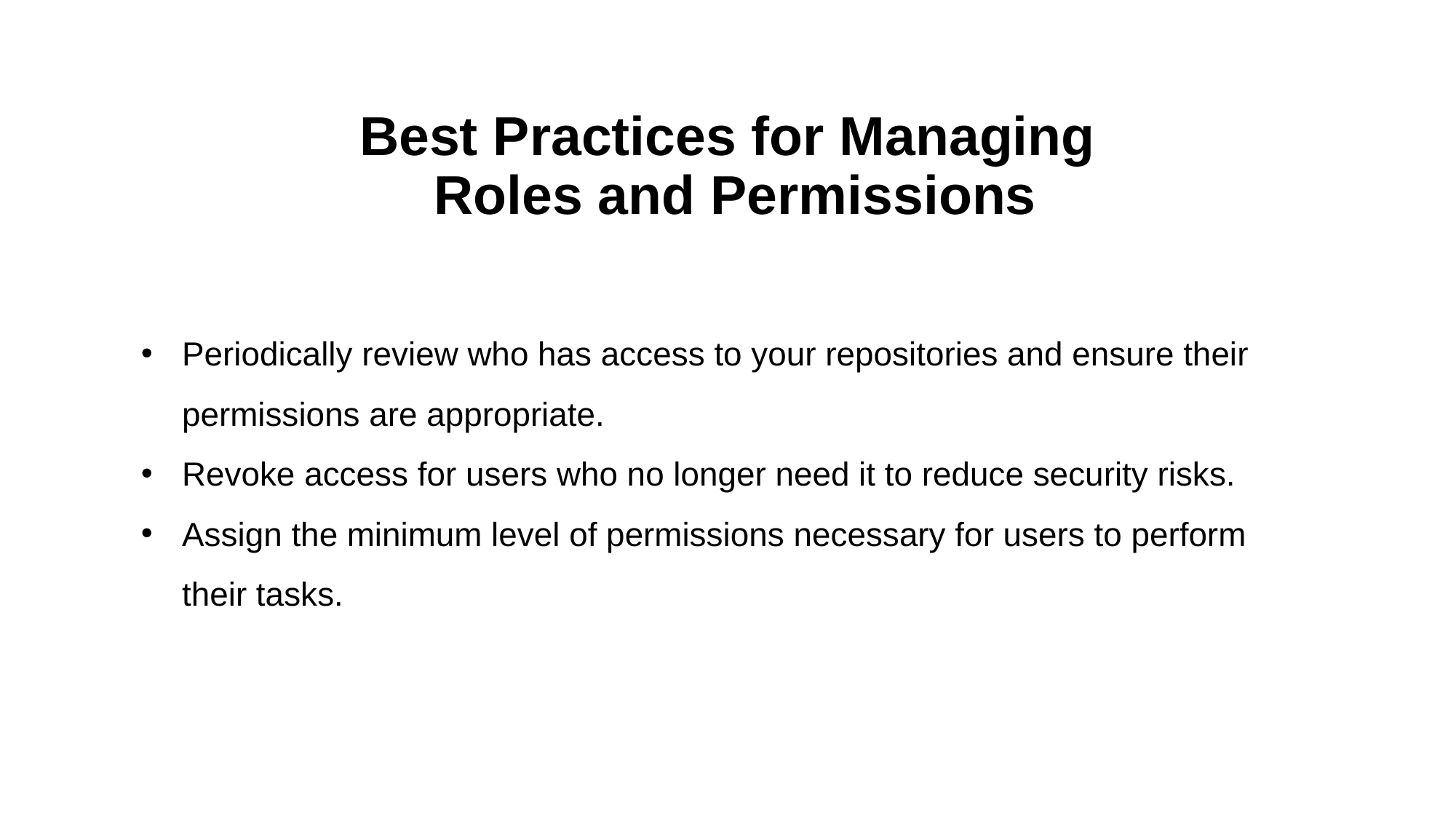

# Best Practices for Managing Roles and Permissions
Periodically review who has access to your repositories and ensure their permissions are appropriate.
Revoke access for users who no longer need it to reduce security risks.
Assign the minimum level of permissions necessary for users to perform their tasks.